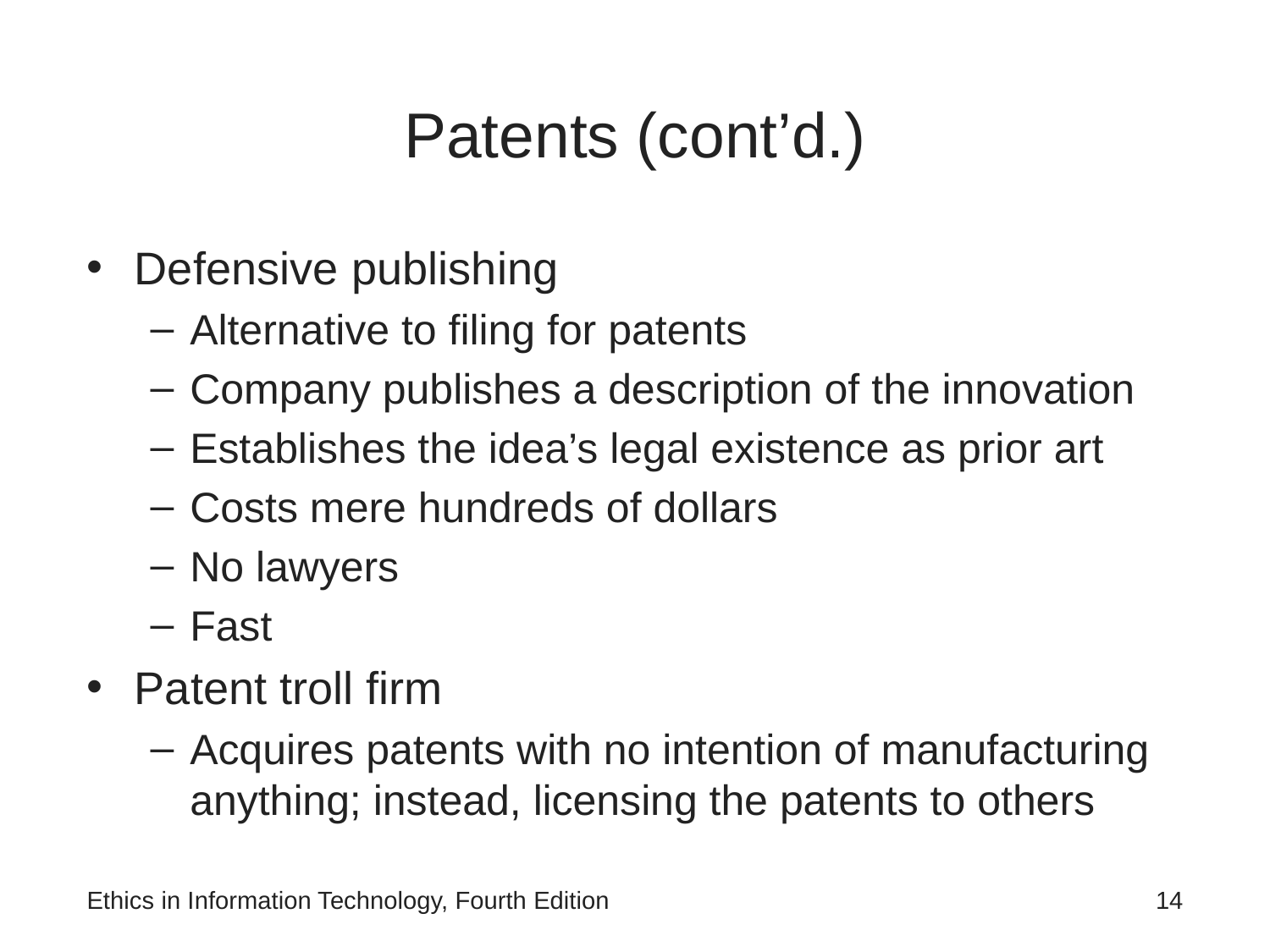

# Patents (cont’d.)
Defensive publishing
Alternative to filing for patents
Company publishes a description of the innovation
Establishes the idea’s legal existence as prior art
Costs mere hundreds of dollars
No lawyers
Fast
Patent troll firm
Acquires patents with no intention of manufacturing anything; instead, licensing the patents to others
Ethics in Information Technology, Fourth Edition
14